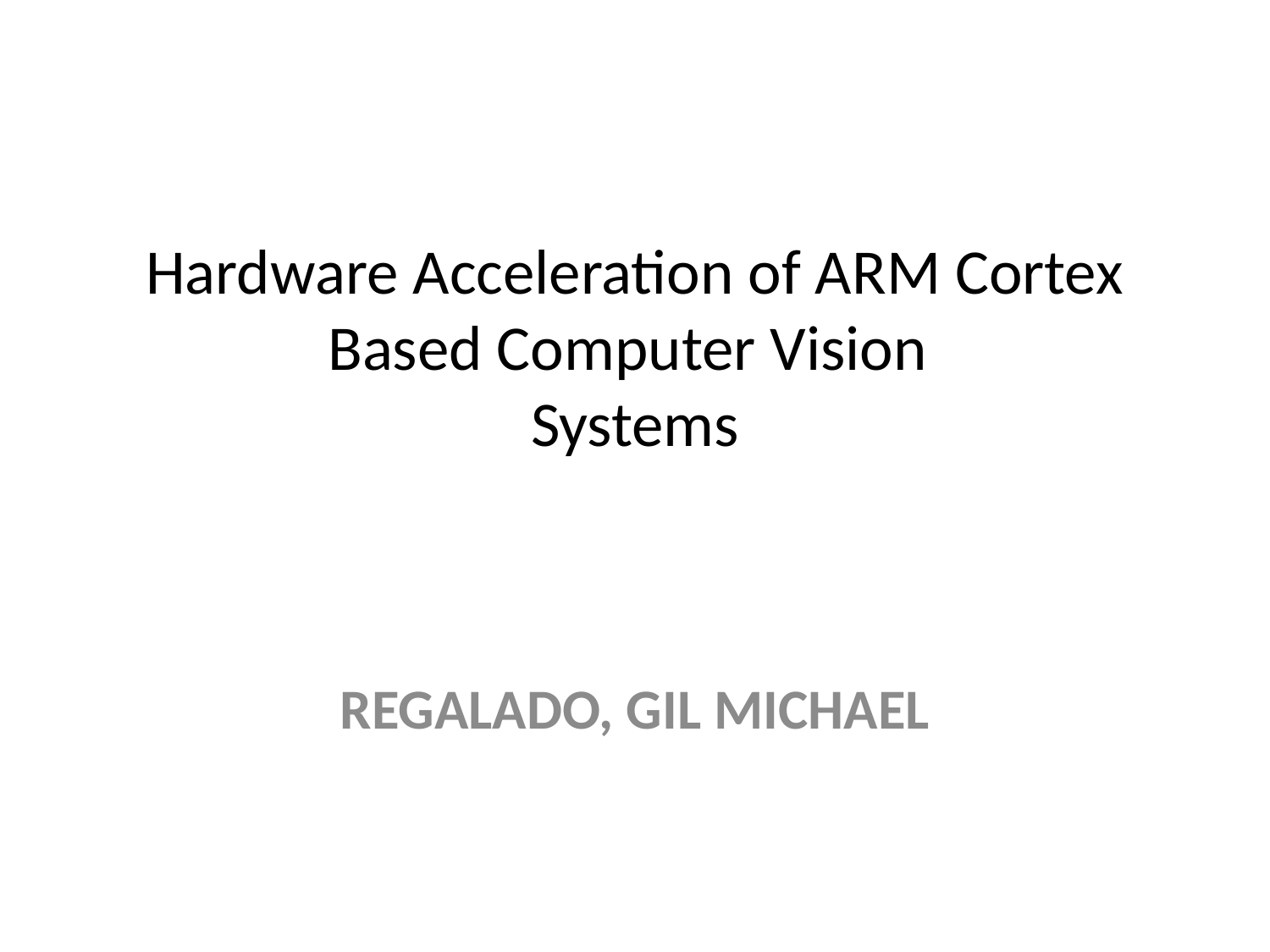

# Hardware Acceleration of ARM Cortex Based Computer Vision Systems
REGALADO, GIL MICHAEL